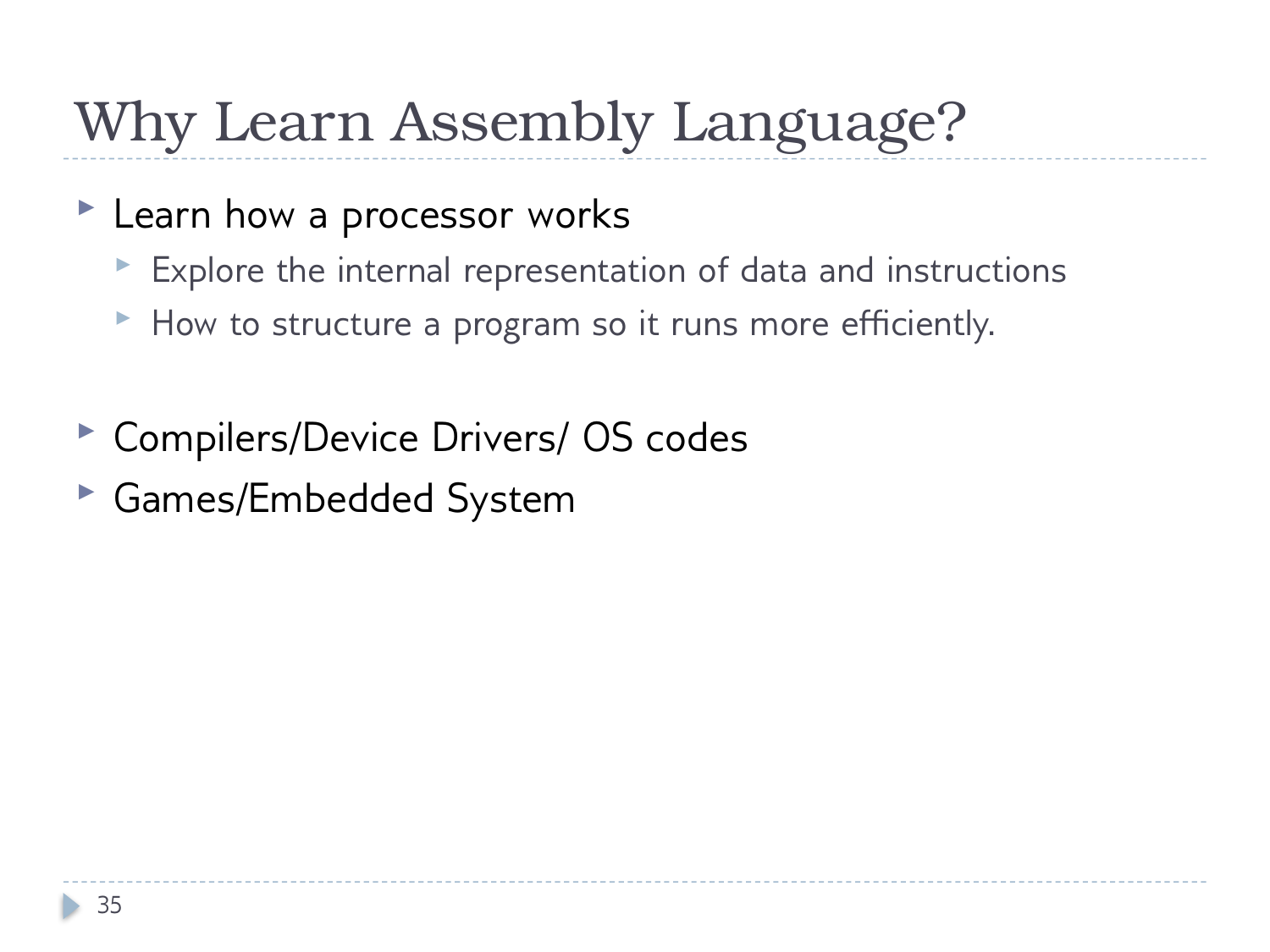

Why Learn Assembly Language?
Learn how a processor works
Explore the internal representation of data and instructions
How to structure a program so it runs more efficiently.

Compilers/Device Drivers/ OS codes
Games/Embedded System

35